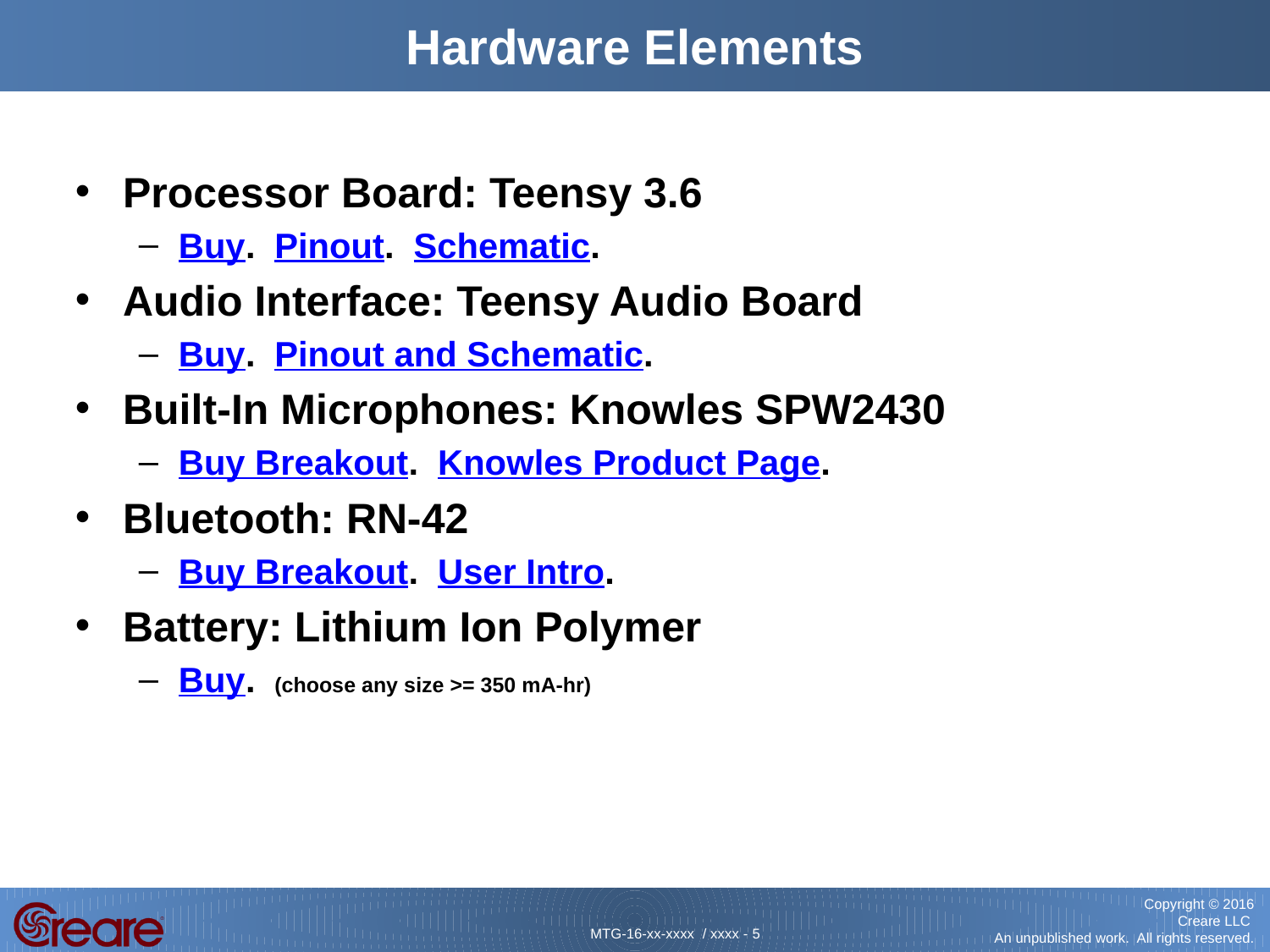

# Hardware Elements
Processor Board: Teensy 3.6
Buy.  Pinout.  Schematic.
Audio Interface: Teensy Audio Board
Buy.  Pinout and Schematic.
Built-In Microphones: Knowles SPW2430
Buy Breakout.  Knowles Product Page.
Bluetooth: RN-42
Buy Breakout.  User Intro.
Battery: Lithium Ion Polymer
Buy.  (choose any size >= 350 mA-hr)